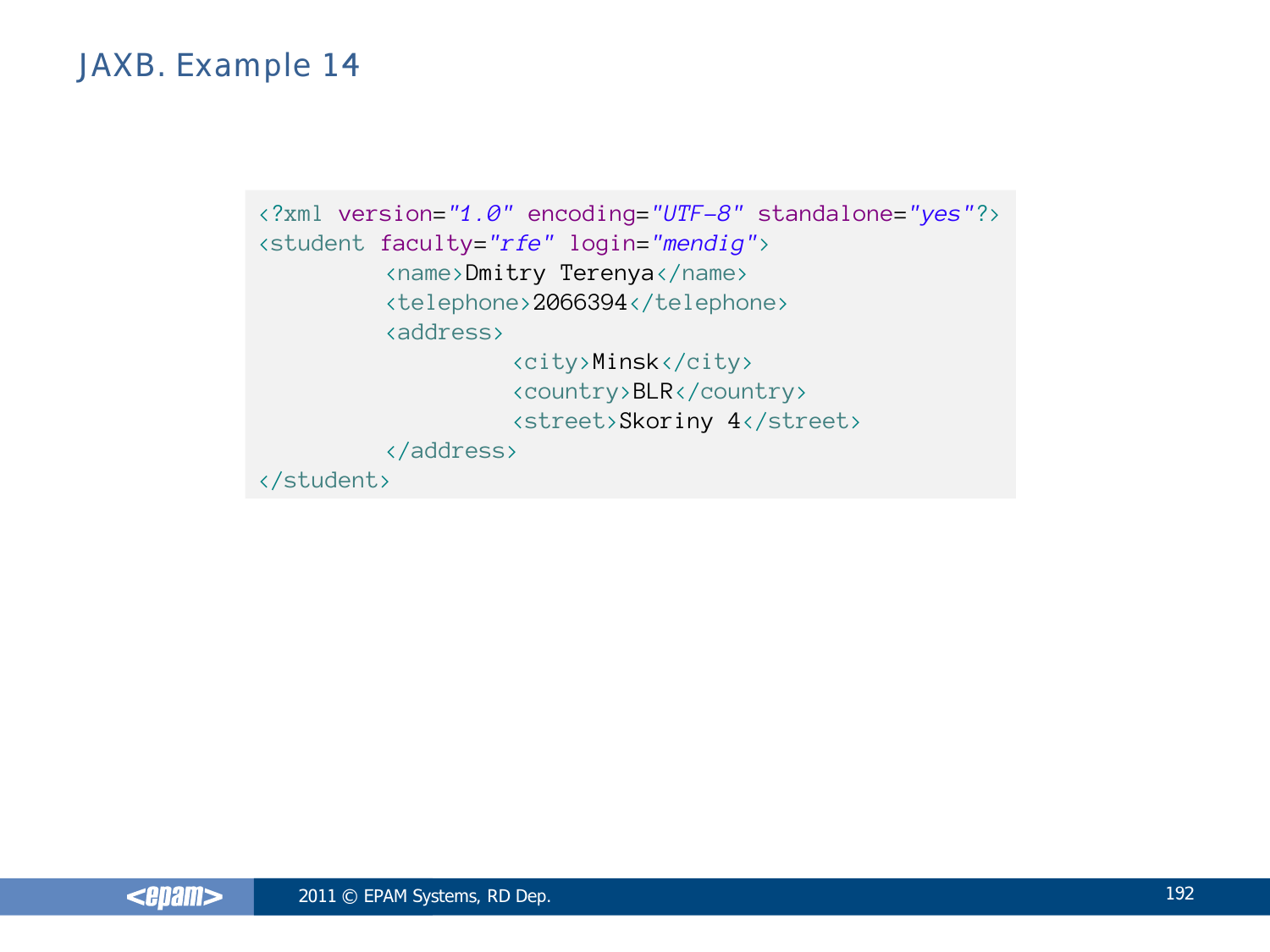

# JAXB. Example 14
<?xml version="1.0" encoding="UTF-8" standalone="yes"?>
<student faculty="rfe" login="mendig">
	<name>Dmitry Terenya</name>
	<telephone>2066394</telephone>
	<address>
		<city>Minsk</city>
		<country>BLR</country>
		<street>Skoriny 4</street>
	</address>
</student>
192
2011 © EPAM Systems, RD Dep.